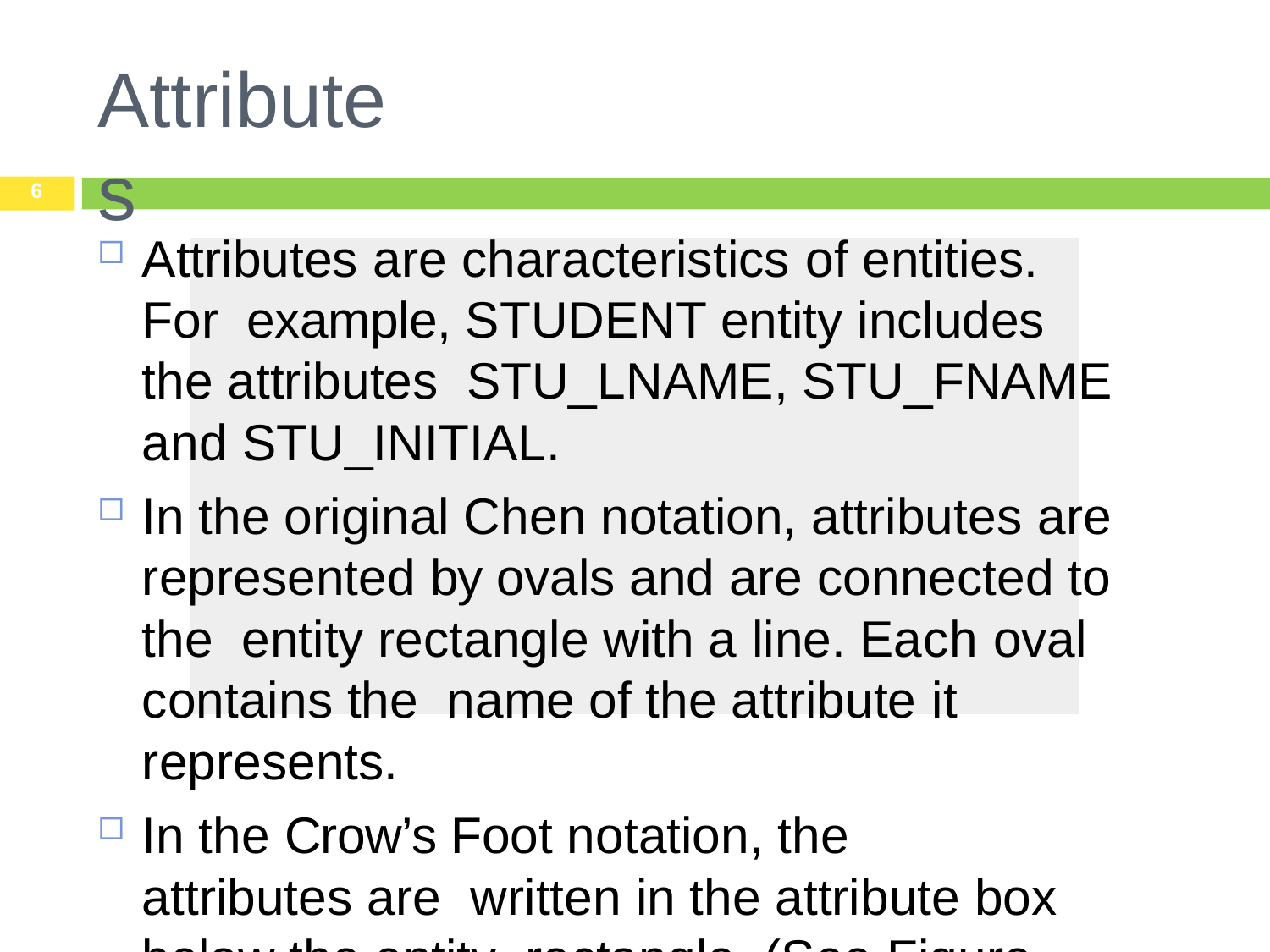

# Attributes
6

Attributes are characteristics of entities. For  example, STUDENT entity includes the attributes  STU_LNAME, STU_FNAME and STU_INITIAL.
In the original Chen notation, attributes are  represented by ovals and are connected to the  entity rectangle with a line. Each oval contains the  name of the attribute it represents.
In the Crow’s Foot notation, the attributes are  written in the attribute box below the entity  rectangle. (See Figure 4.1.)